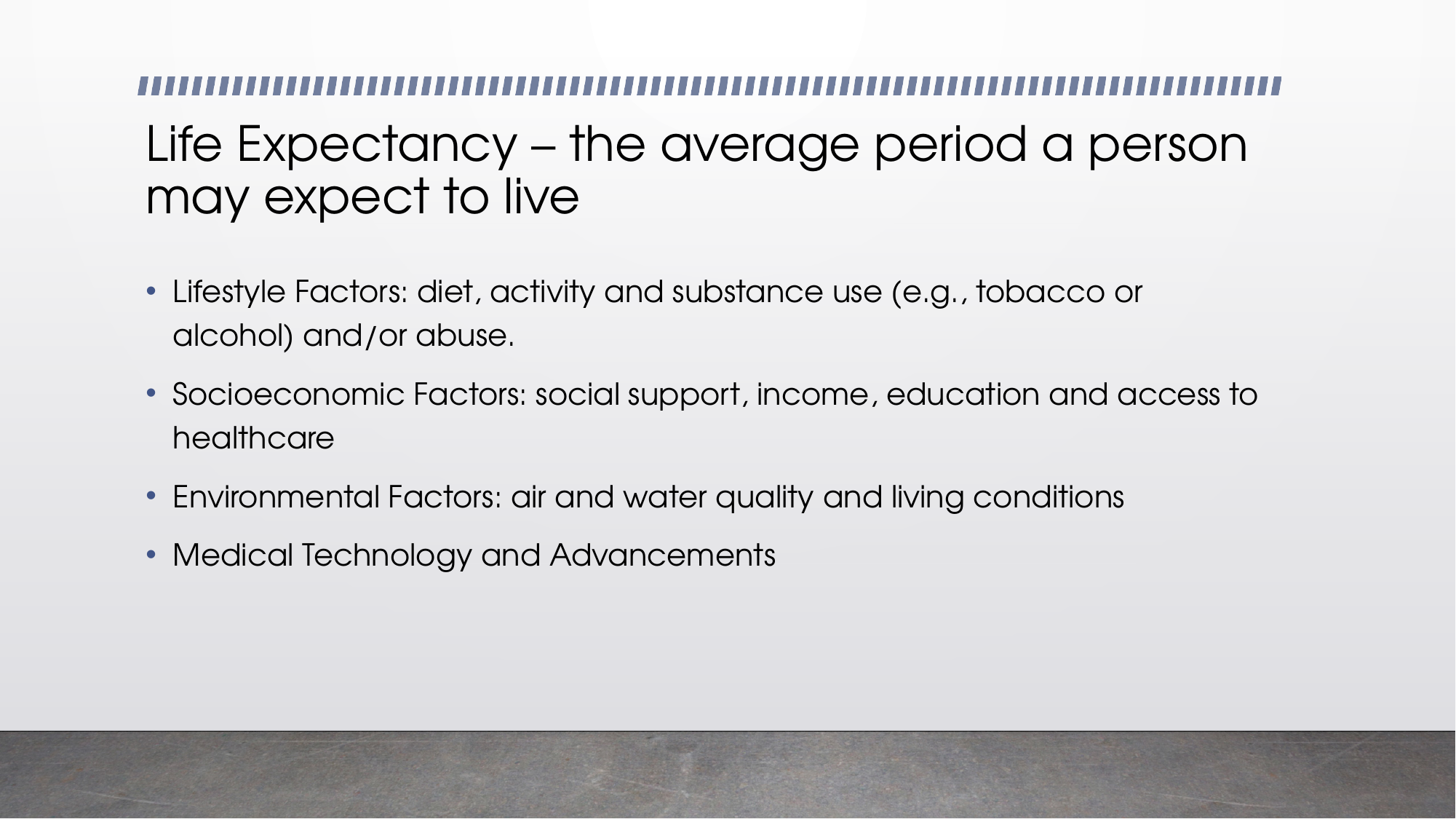

# Life Expectancy – the average period a person may expect to live
Lifestyle Factors: diet, activity and substance use (e.g., tobacco or alcohol) and/or abuse.
Socioeconomic Factors: social support, income, education and access to healthcare
Environmental Factors: air and water quality and living conditions
Medical Technology and Advancements